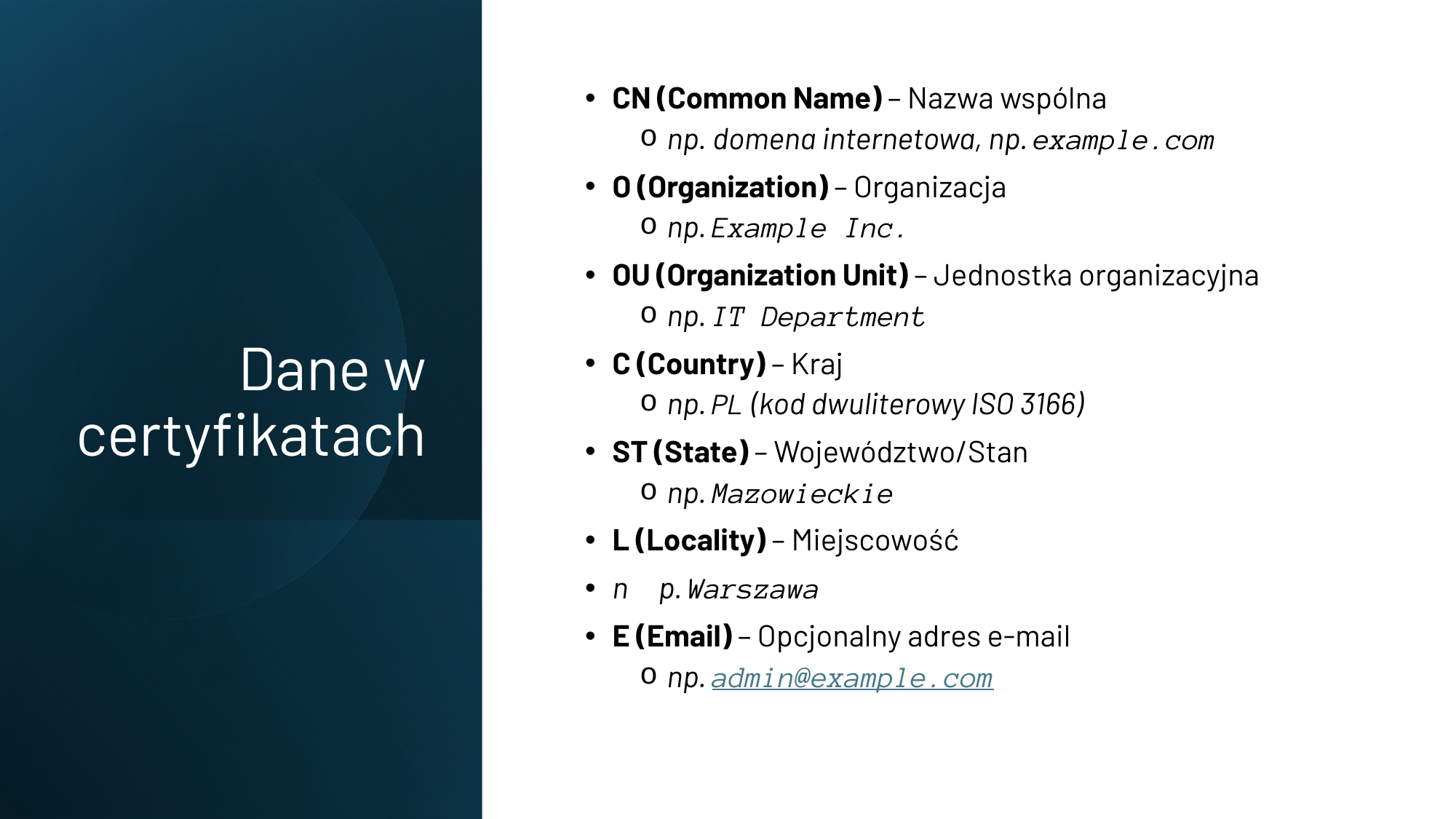

# Dane w certyfikatach
CN (Common Name) – Nazwa wspólna
np. domena internetowa, np. example.com
O (Organization) – Organizacja
np. Example Inc.
OU (Organization Unit) – Jednostka organizacyjna
np. IT Department
C (Country) – Kraj
np. PL (kod dwuliterowy ISO 3166)
ST (State) – Województwo/Stan
np. Mazowieckie
L (Locality) – Miejscowość
n p. Warszawa
E (Email) – Opcjonalny adres e-mail
np. admin@example.com